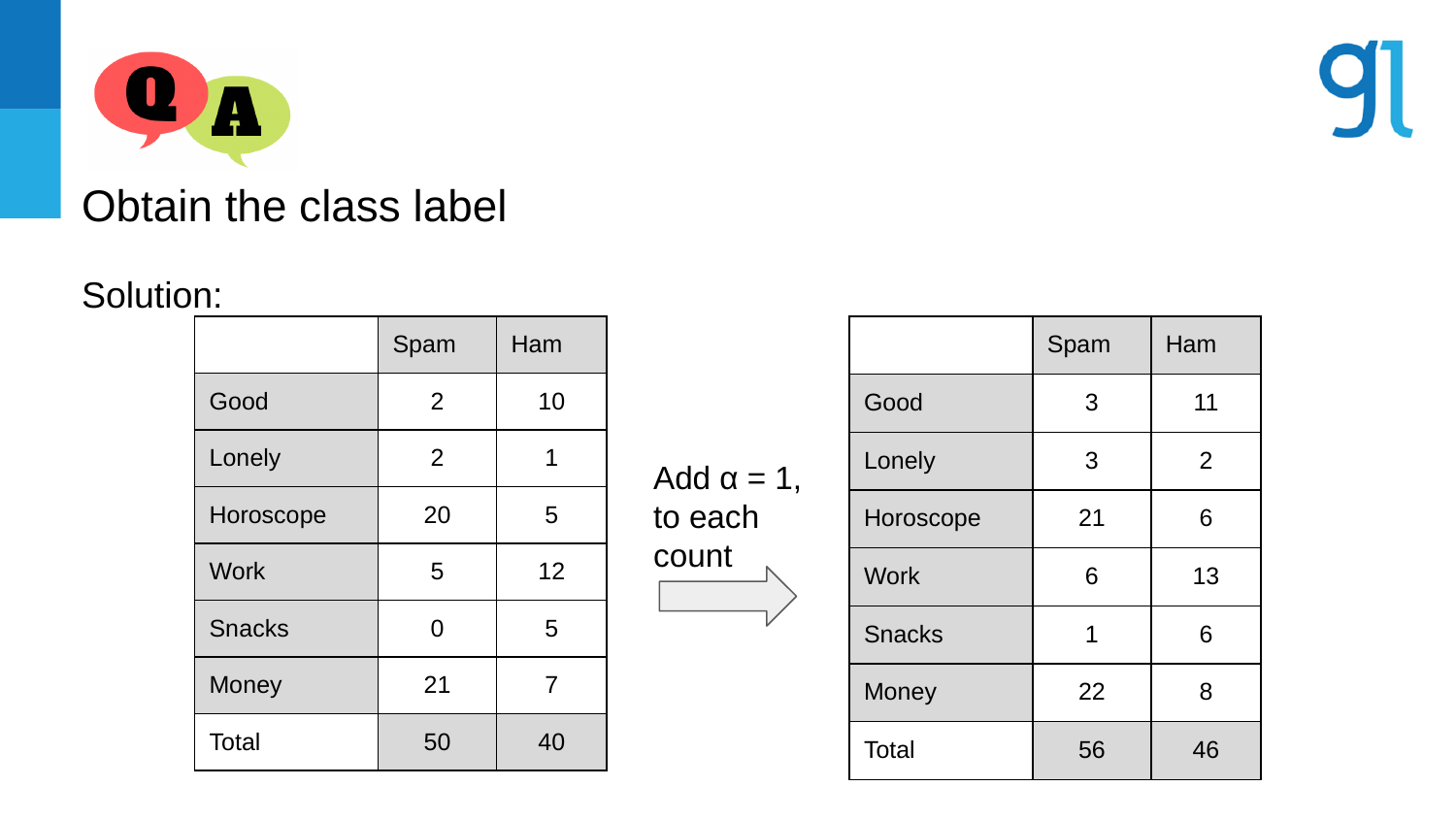

Obtain the class label
Solution:

|  | Spam | Ham |
| --- | --- | --- |
| Good | 2 | 10 |
| Lonely | 2 | 1 |
| Horoscope | 20 | 5 |
| Work | 5 | 12 |
| Snacks | 0 | 5 |
| Money | 21 | 7 |
| Total | 50 | 40 |
|  | Spam | Ham |
| --- | --- | --- |
| Good | 3 | 11 |
| Lonely | 3 | 2 |
| Horoscope | 21 | 6 |
| Work | 6 | 13 |
| Snacks | 1 | 6 |
| Money | 22 | 8 |
| Total | 56 | 46 |
Add α = 1, to each count